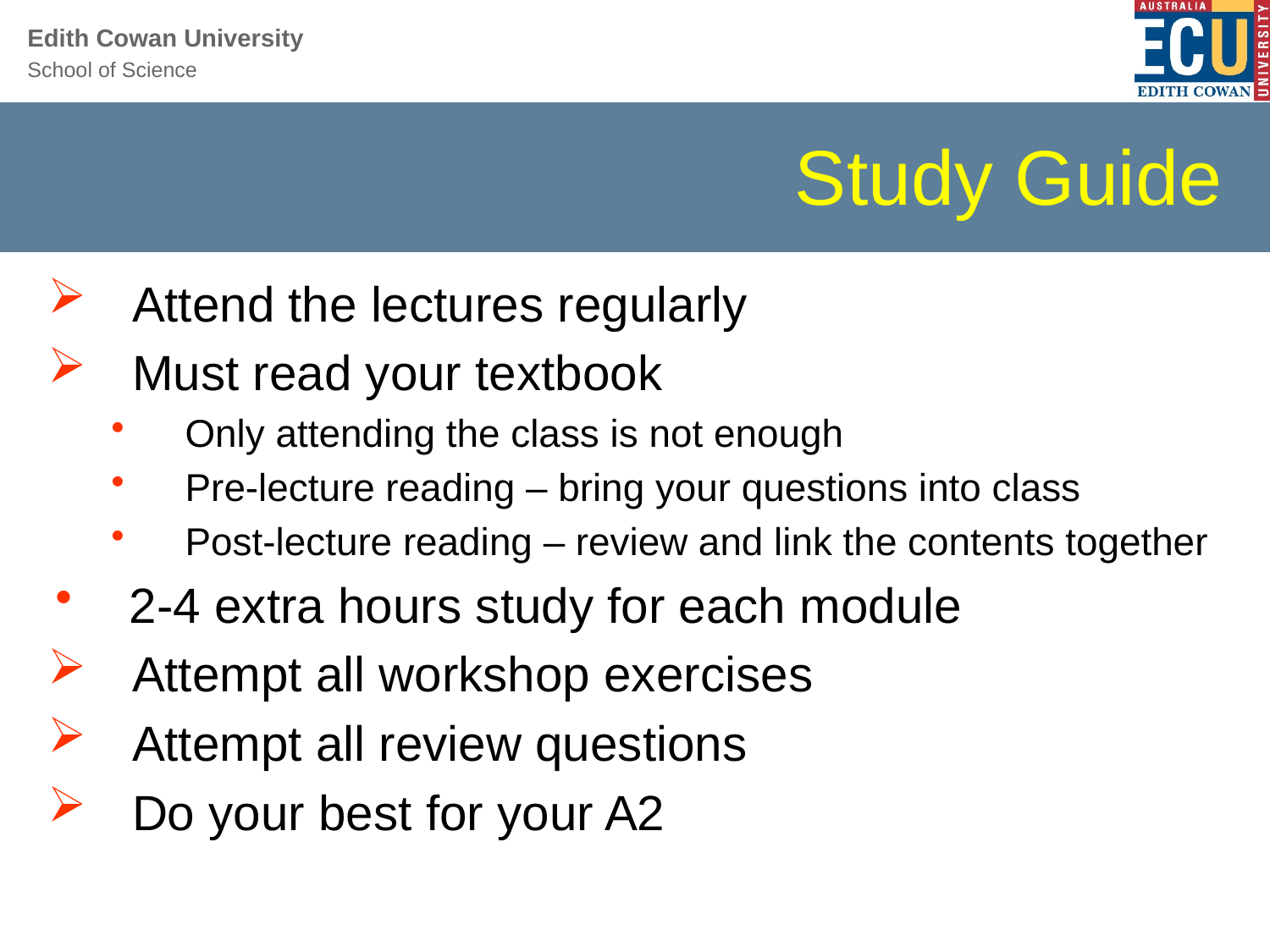

# Study Guide
Attend the lectures regularly
Must read your textbook
Only attending the class is not enough
Pre-lecture reading – bring your questions into class
Post-lecture reading – review and link the contents together
2-4 extra hours study for each module
Attempt all workshop exercises
Attempt all review questions
Do your best for your A2